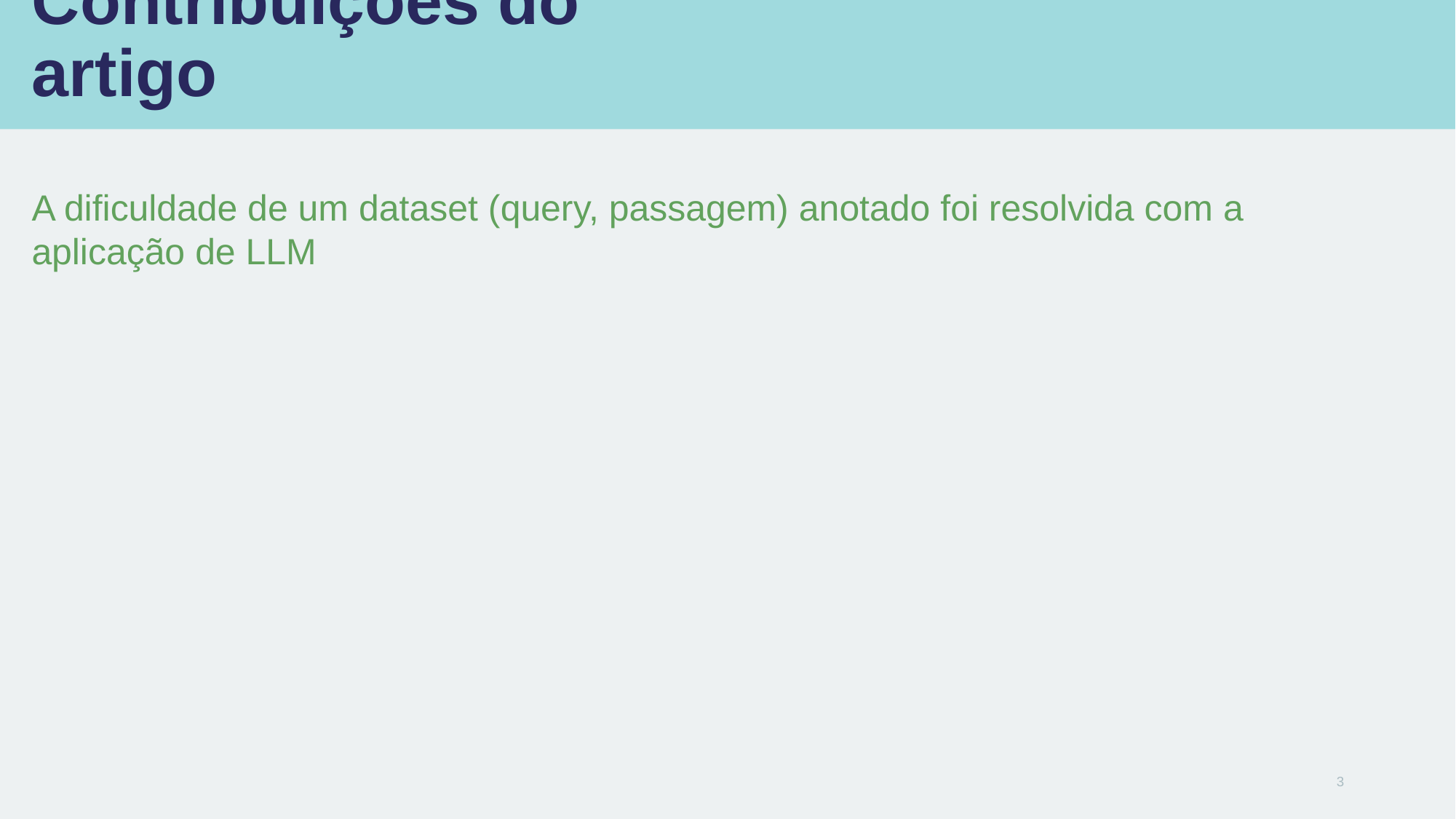

# Contribuições do artigo
A dificuldade de um dataset (query, passagem) anotado foi resolvida com a aplicação de LLM

3